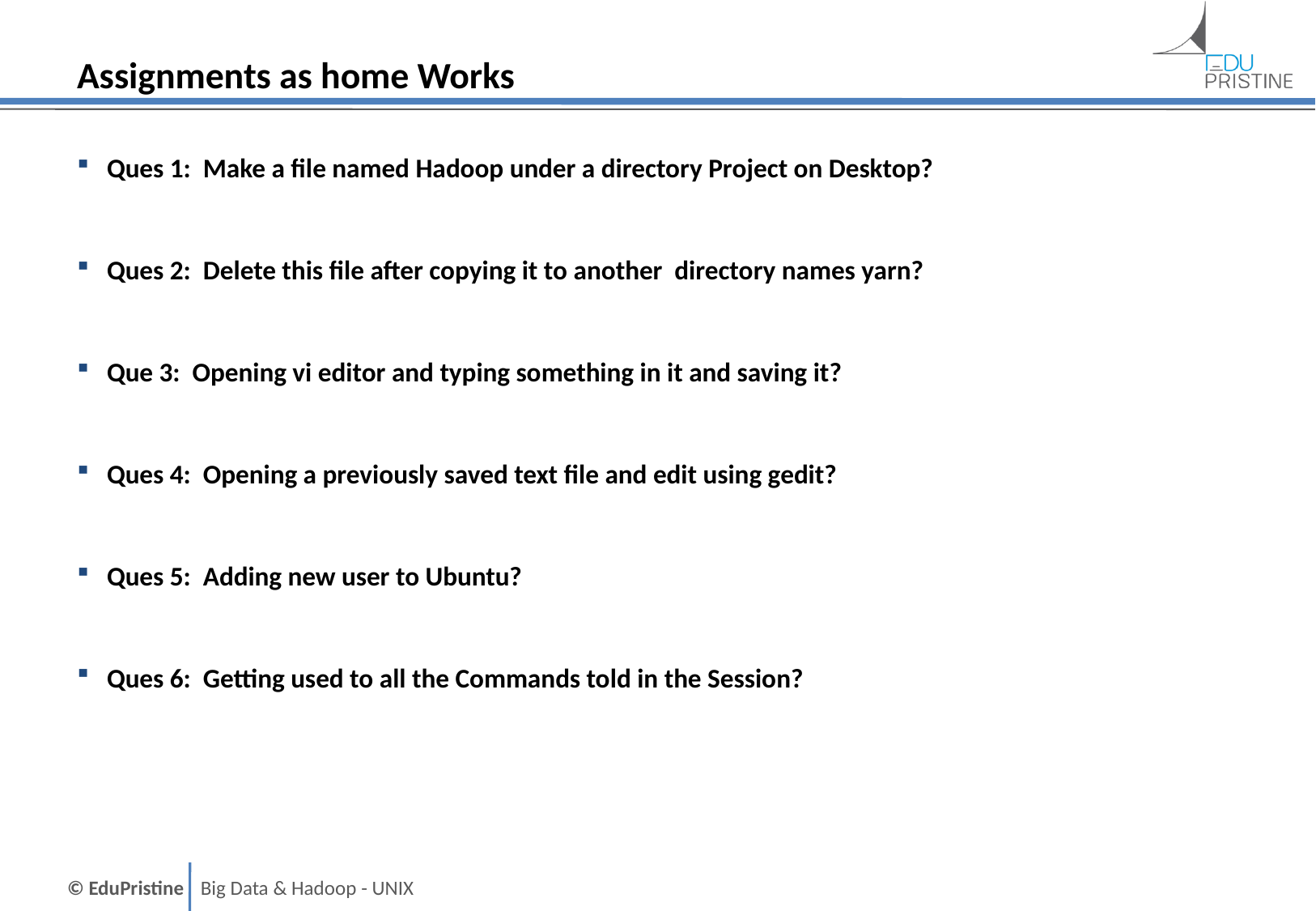

# Assignments as home Works
Ques 1:  Make a file named Hadoop under a directory Project on Desktop?

Ques 2:  Delete this file after copying it to another  directory names yarn?

Que 3:  Opening vi editor and typing something in it and saving it?

Ques 4:  Opening a previously saved text file and edit using gedit?

Ques 5:  Adding new user to Ubuntu?

Ques 6:  Getting used to all the Commands told in the Session?